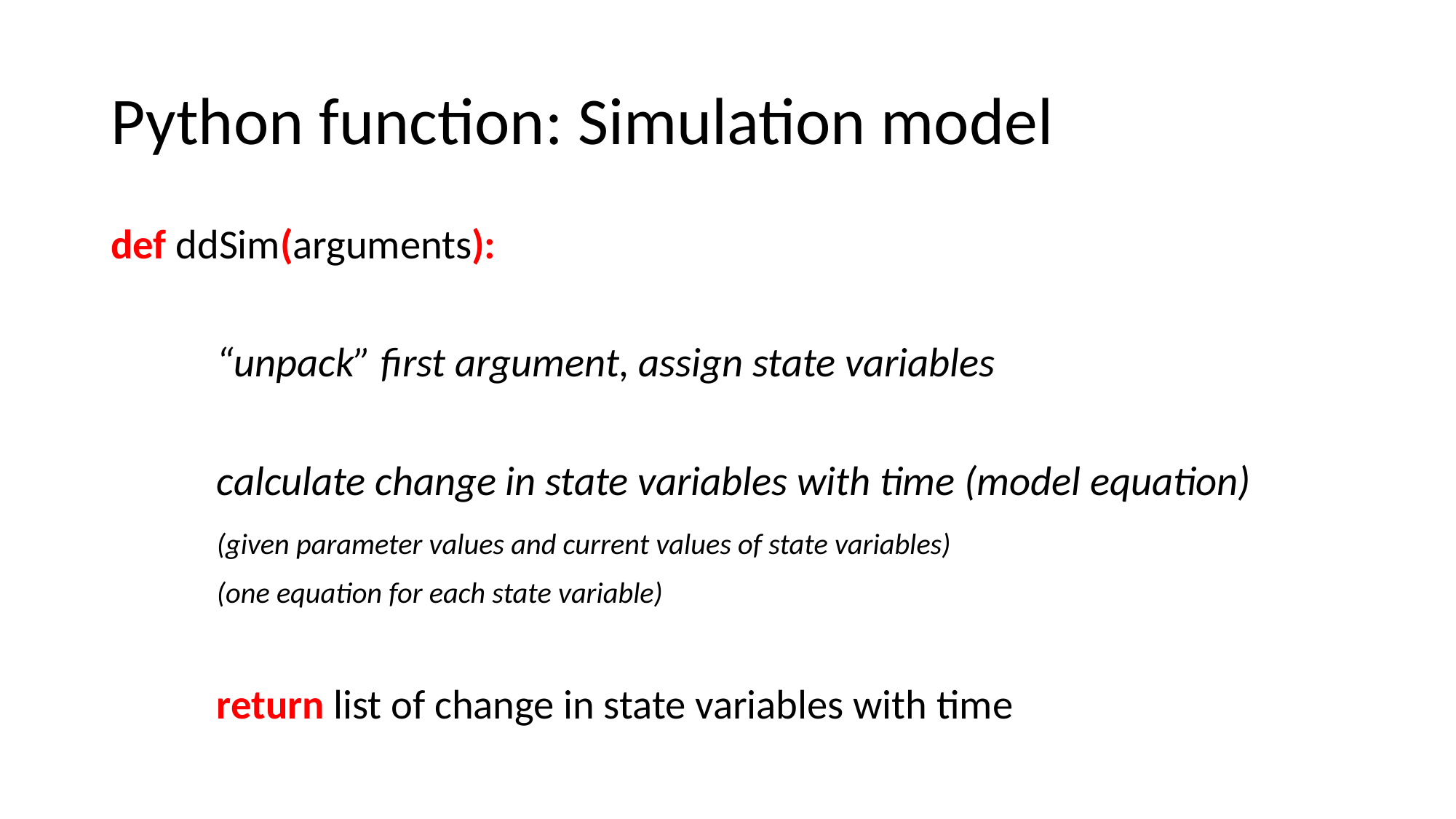

# Python function: Simulation model
def ddSim(arguments):

	“unpack” first argument, assign state variables

	calculate change in state variables with time (model equation)
		(given parameter values and current values of state variables)
		(one equation for each state variable)

	return list of change in state variables with time